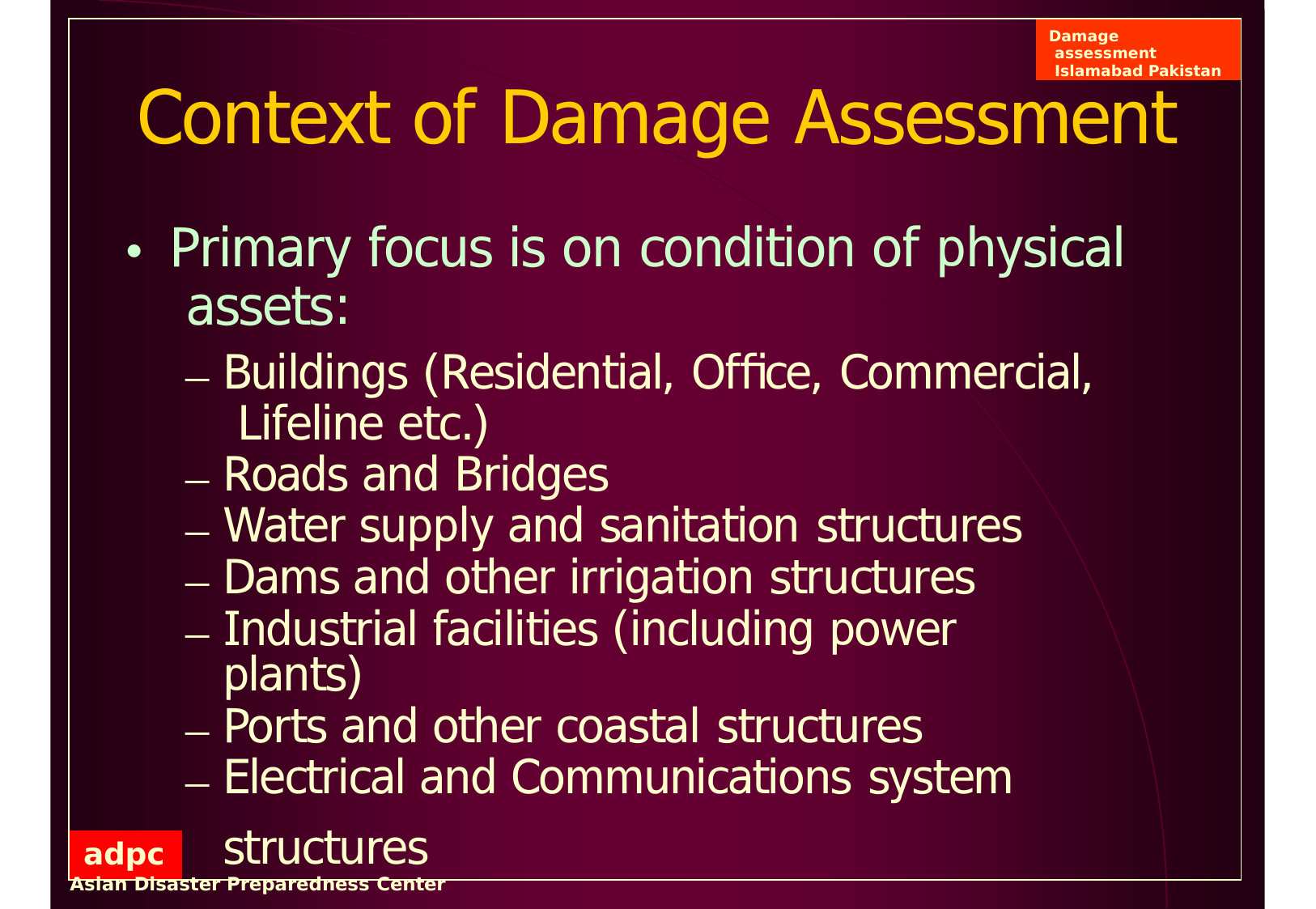

|  |  | Damage assessment Islamabad Pakistan |
| --- | --- | --- |
| Context of Damage Assessment Primary focus is on condition of physical assets: Buildings (Residential, Office, Commercial, Lifeline etc.) Roads and Bridges Water supply and sanitation structures Dams and other irrigation structures Industrial facilities (including power plants) Ports and other coastal structures Electrical and Communications system |  |  |
| adpc | structures |  |

Asian Disaster Preparedness Center